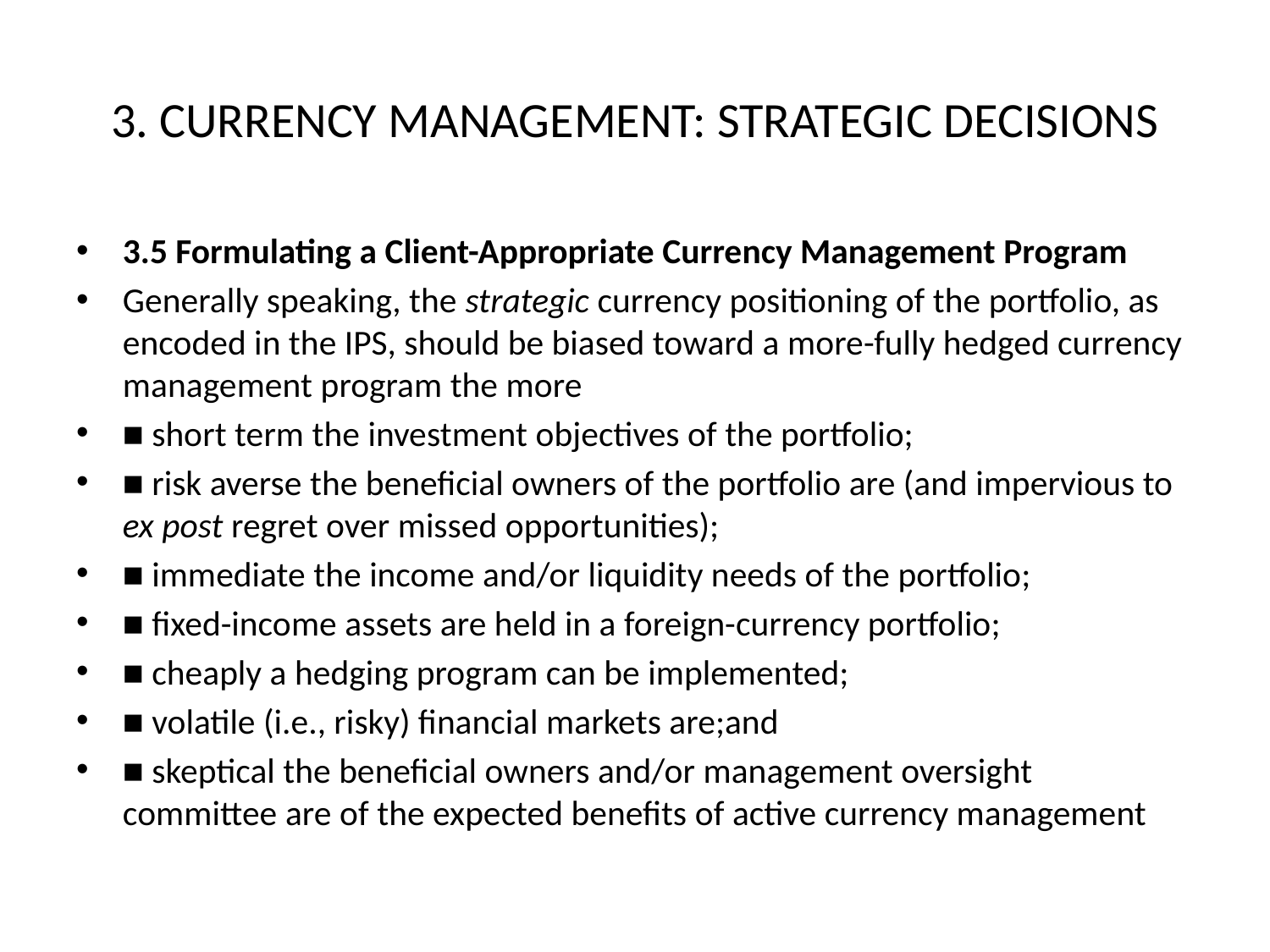

# 3. CURRENCY MANAGEMENT: STRATEGIC DECISIONS
3.5 Formulating a Client-Appropriate Currency Management Program
Generally speaking, the strategic currency positioning of the portfolio, as encoded in the IPS, should be biased toward a more-fully hedged currency management program the more
■ short term the investment objectives of the portfolio;
■ risk averse the beneficial owners of the portfolio are (and impervious to ex post regret over missed opportunities);
■ immediate the income and/or liquidity needs of the portfolio;
■ fixed-income assets are held in a foreign-currency portfolio;
■ cheaply a hedging program can be implemented;
■ volatile (i.e., risky) financial markets are;and
■ skeptical the beneficial owners and/or management oversight committee are of the expected benefits of active currency management